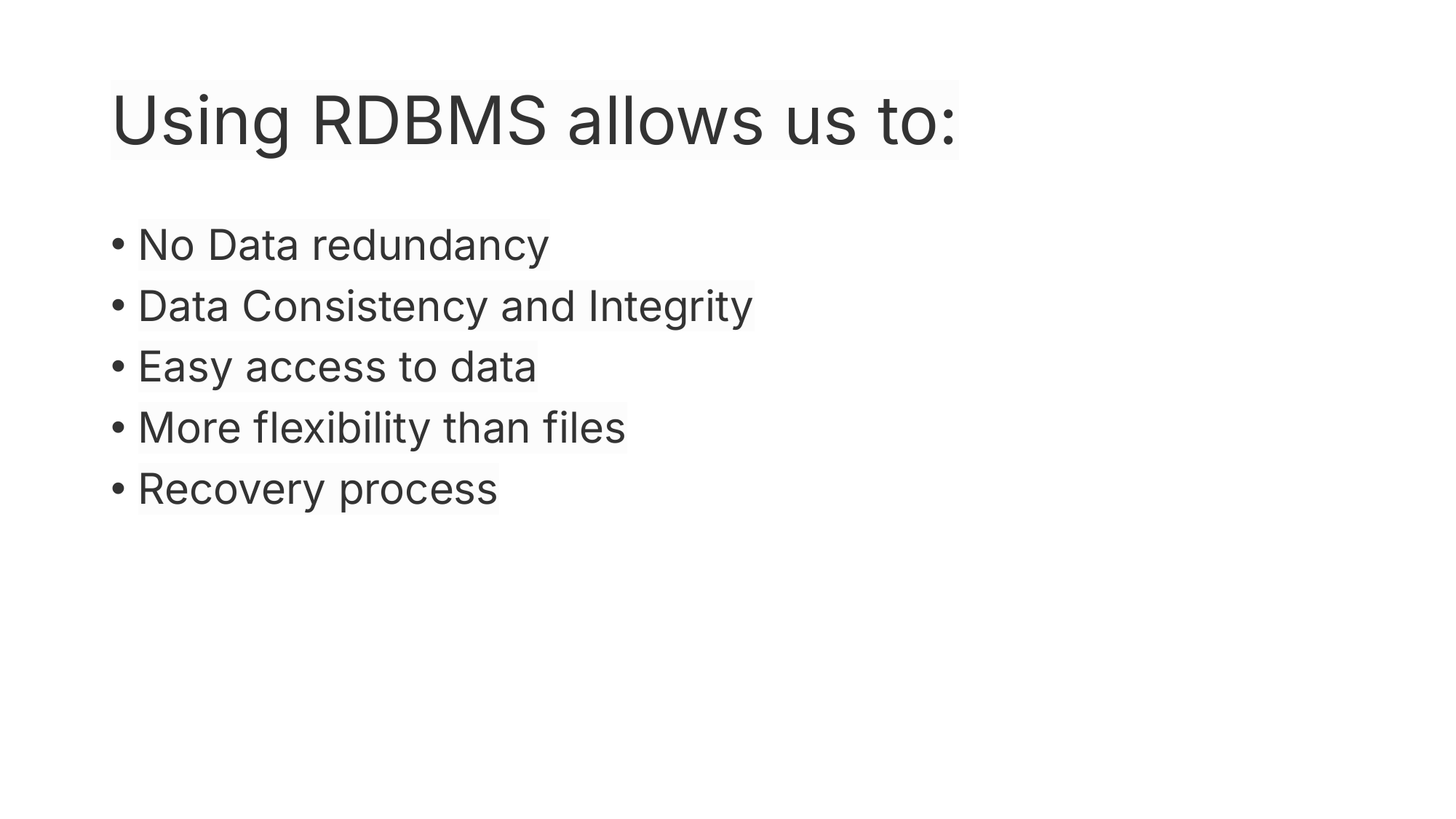

# Using RDBMS allows us to:
No Data redundancy
Data Consistency and Integrity
Easy access to data
More flexibility than files
Recovery process